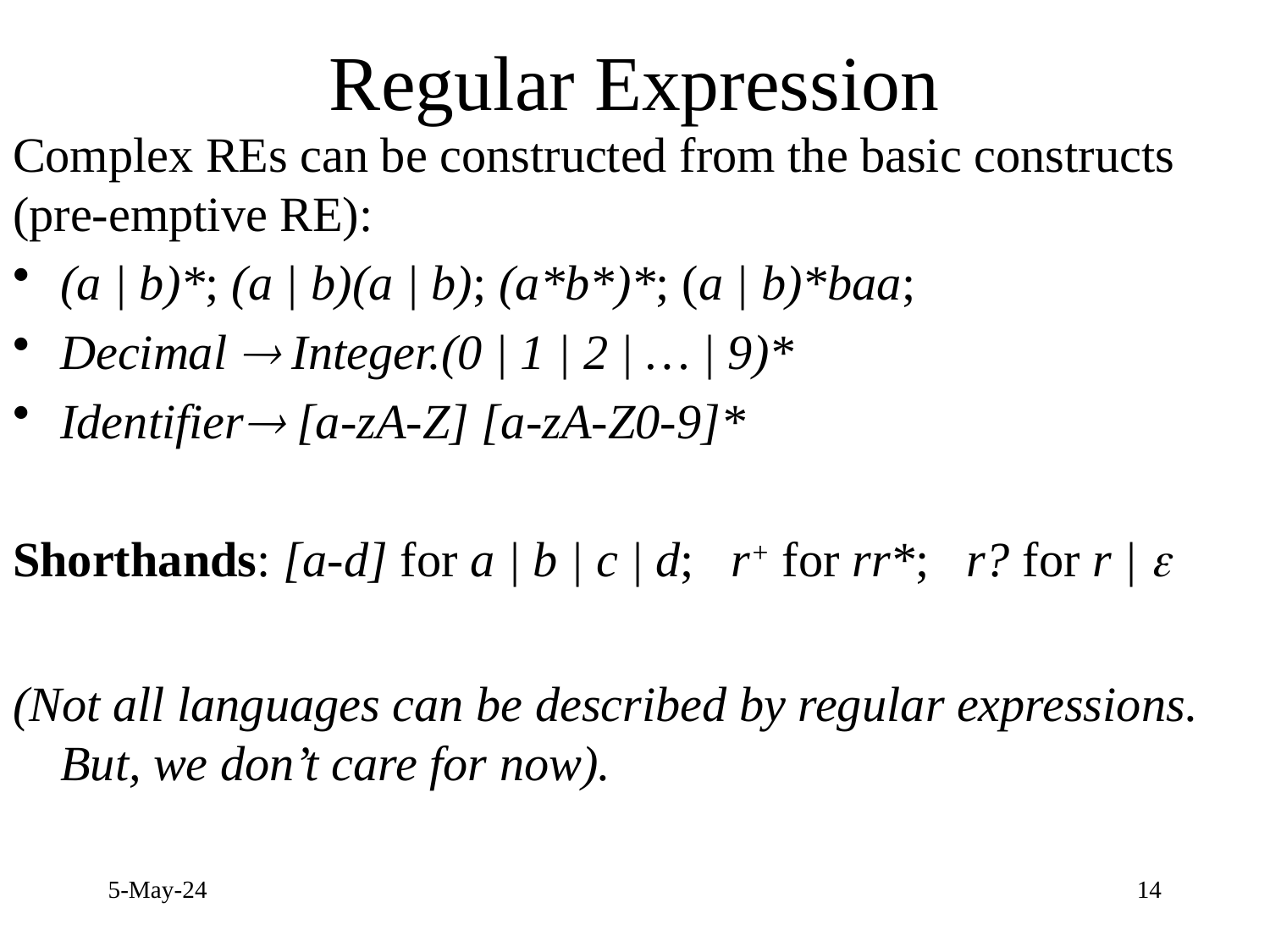

# Regular Expression
Complex REs can be constructed from the basic constructs (pre-emptive RE):
(a | b)*; (a | b)(a | b); (a*b*)*; (a | b)*baa;
Decimal → Integer.(0 | 1 | 2 | … | 9)*
Identifier→ [a-zA-Z] [a-zA-Z0-9]*

Shorthands: [a-d] for a | b | c | d;   r+ for rr*;   r? for r | ε

(Not all languages can be described by regular expressions. But, we don’t care for now).
5-May-24
14